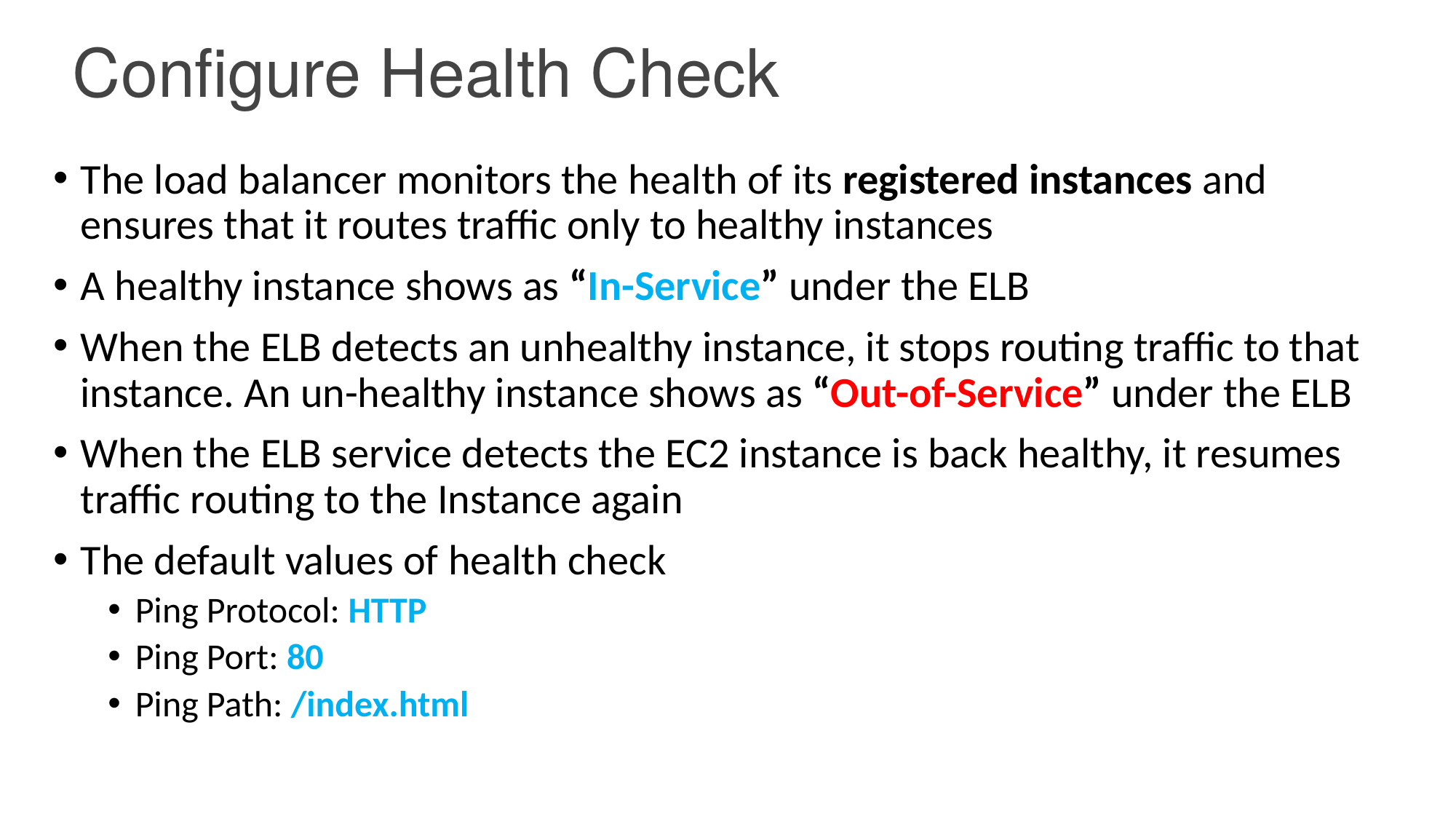

# Configure Health Check
The load balancer monitors the health of its registered instances and ensures that it routes traffic only to healthy instances
A healthy instance shows as “In-Service” under the ELB
When the ELB detects an unhealthy instance, it stops routing traffic to that instance. An un-healthy instance shows as “Out-of-Service” under the ELB
When the ELB service detects the EC2 instance is back healthy, it resumes traffic routing to the Instance again
The default values of health check
Ping Protocol: HTTP
Ping Port: 80
Ping Path: /index.html